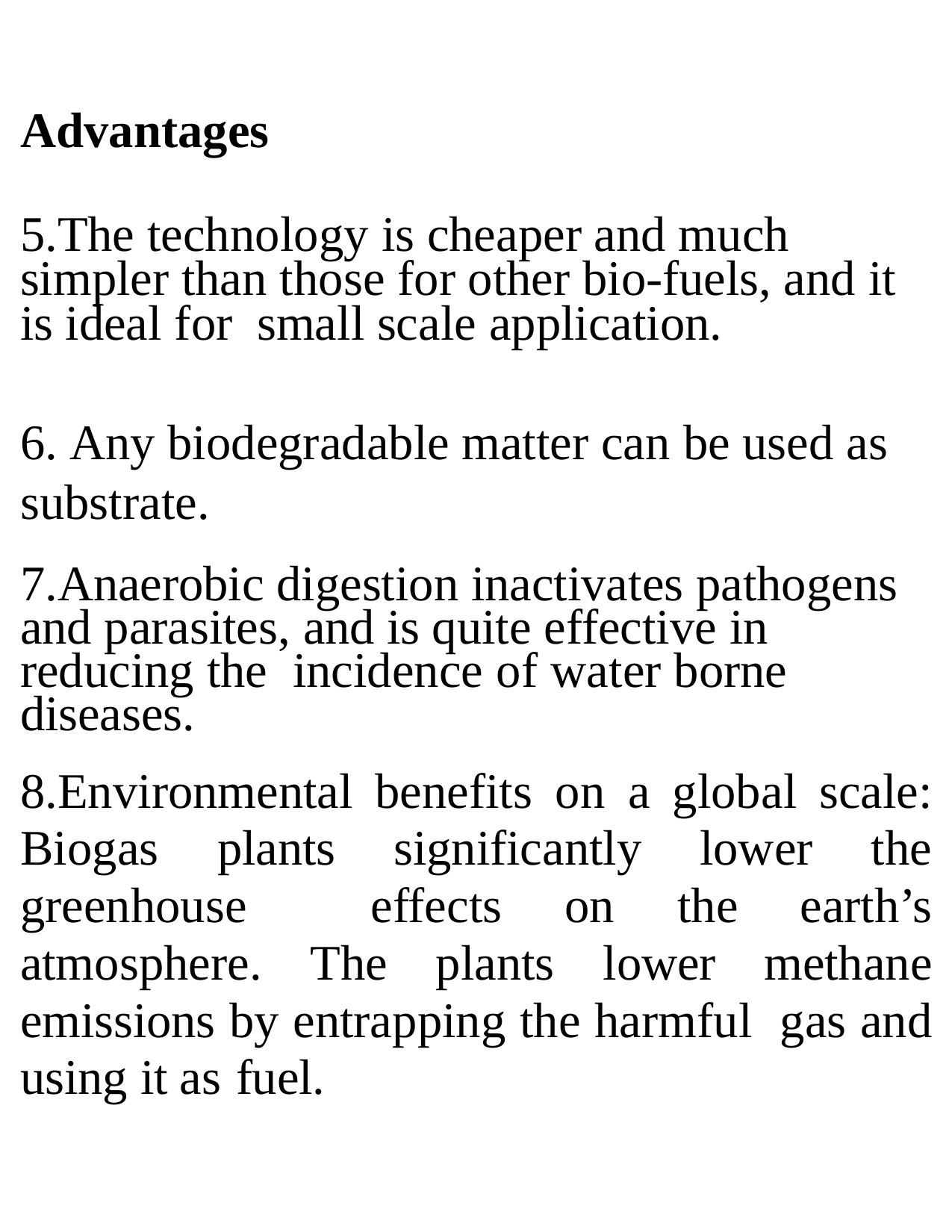

Advantages

5.The technology is cheaper and much

simpler than those for other bio-fuels, and it

is ideal for  small scale application.

6. Any biodegradable matter can be used as substrate.

7.Anaerobic digestion inactivates pathogens

and parasites, and is quite effective in

reducing the  incidence of water borne

diseases.

8.Environmental benefits on a global scale: Biogas plants significantly lower the greenhouse  effects on the earth’s atmosphere. The plants lower methane emissions by entrapping the harmful  gas and using it as fuel.